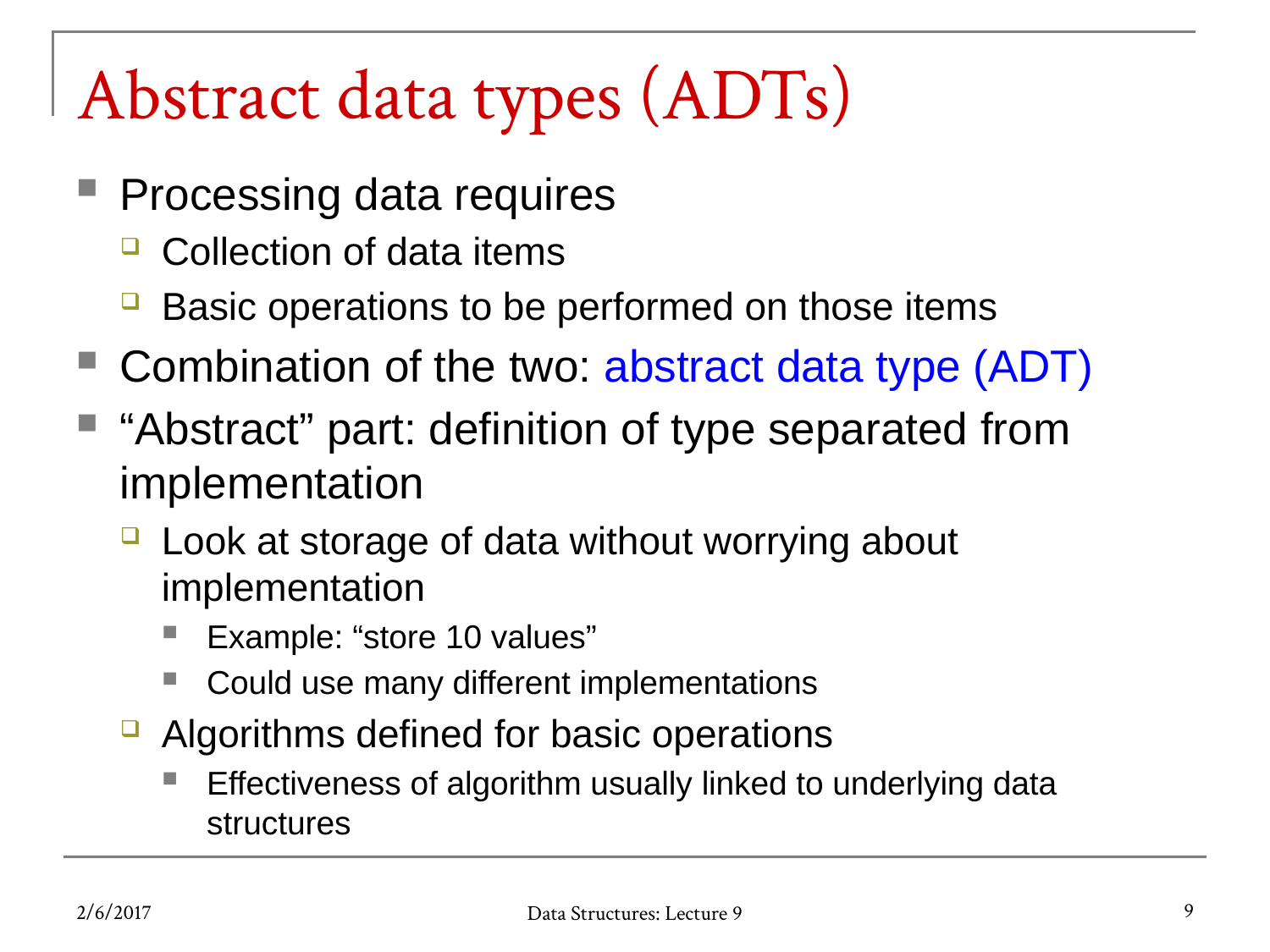

# Abstract data types (ADTs)
Processing data requires
Collection of data items
Basic operations to be performed on those items
Combination of the two: abstract data type (ADT)
“Abstract” part: definition of type separated from implementation
Look at storage of data without worrying about implementation
Example: “store 10 values”
Could use many different implementations
Algorithms defined for basic operations
Effectiveness of algorithm usually linked to underlying data structures
2/6/2017
9
Data Structures: Lecture 9